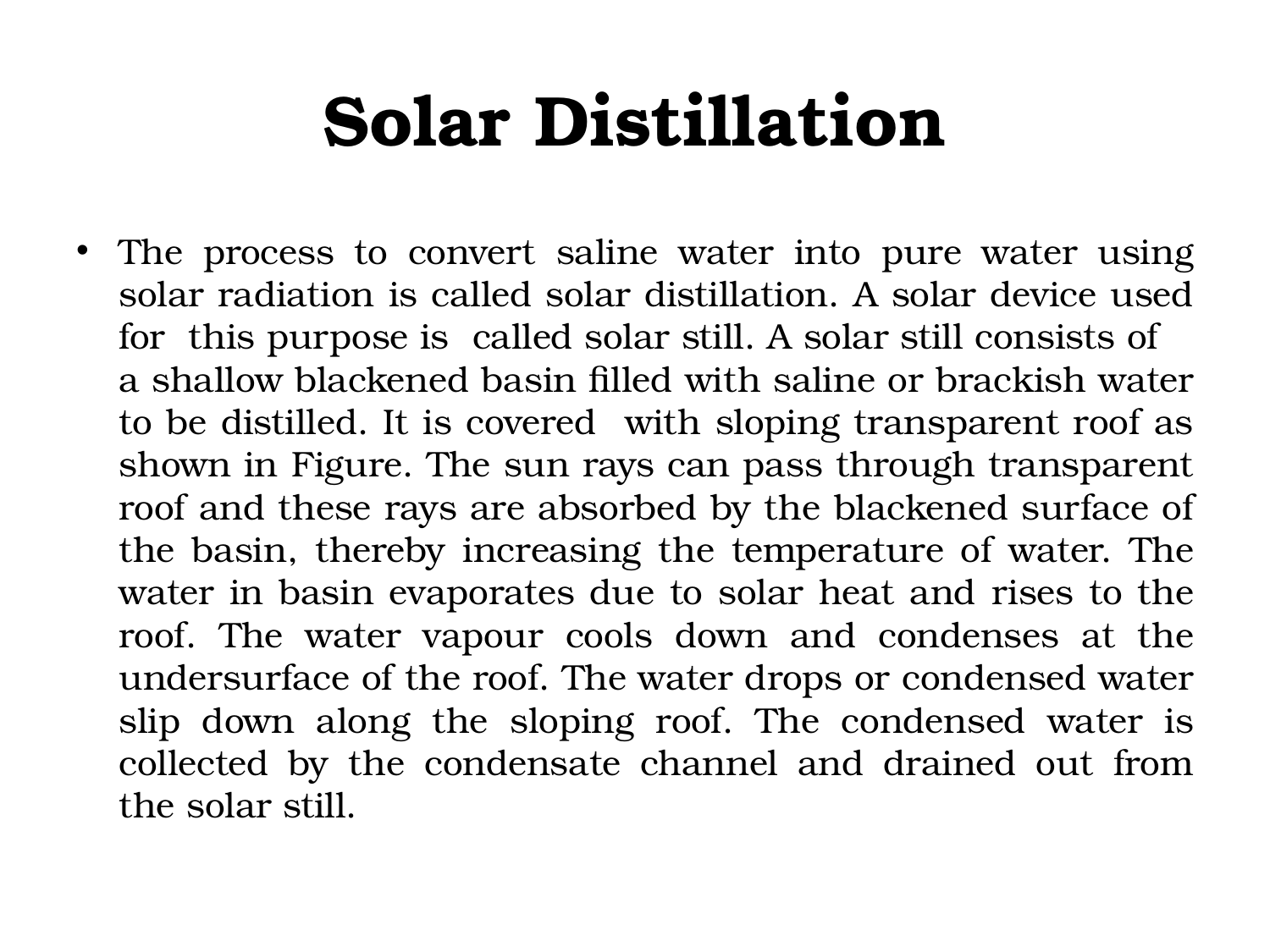

# Solar Distillation
The process to convert saline water into pure water using solar radiation is called solar distillation. A solar device used for  this purpose is  called solar still. A solar still consists of    a shallow blackened basin filled with saline or brackish water to be distilled. It is covered  with sloping transparent roof as shown in Figure. The sun rays can pass through transparent roof and these rays are absorbed by the blackened surface of the basin, thereby increasing the temperature of water. The water in basin evaporates due to solar heat and rises to the roof. The water vapour cools down and condenses at the undersurface of the roof. The water drops or condensed water slip down along the sloping roof. The condensed water is collected by the condensate channel and drained out from the solar still.